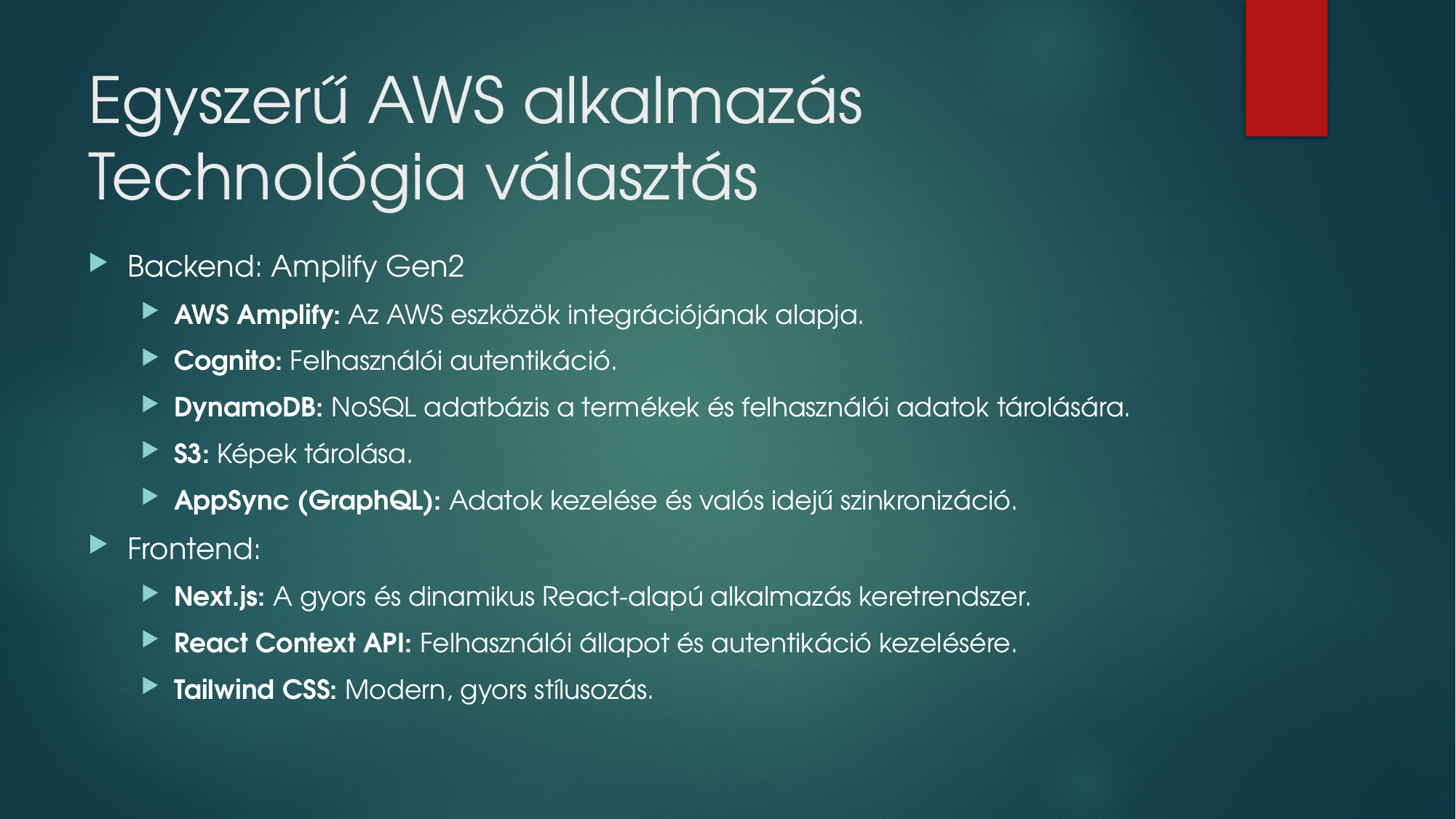

# Egyszerű AWS alkalmazás Technológia választás
Backend: Amplify Gen2
AWS Amplify: Az AWS eszközök integrációjának alapja.
Cognito: Felhasználói autentikáció.
DynamoDB: NoSQL adatbázis a termékek és felhasználói adatok tárolására.
S3: Képek tárolása.
AppSync (GraphQL): Adatok kezelése és valós idejű szinkronizáció.
Frontend:
Next.js: A gyors és dinamikus React-alapú alkalmazás keretrendszer.
React Context API: Felhasználói állapot és autentikáció kezelésére.
Tailwind CSS: Modern, gyors stílusozás.